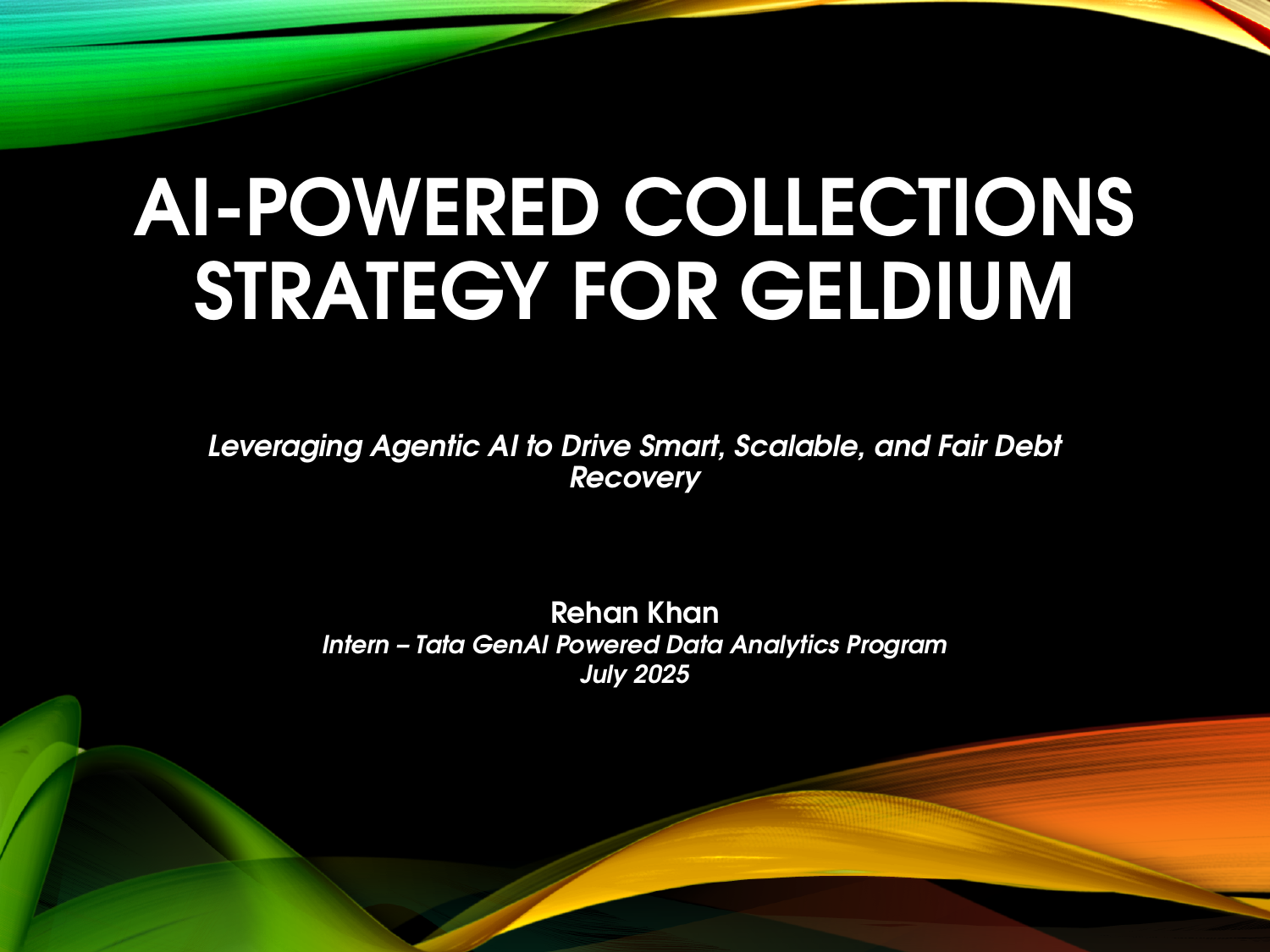

# AI-Powered Collections Strategy for Geldium
Leveraging Agentic AI to Drive Smart, Scalable, and Fair Debt Recovery
Rehan Khan
Intern – Tata GenAI Powered Data Analytics Program
July 2025